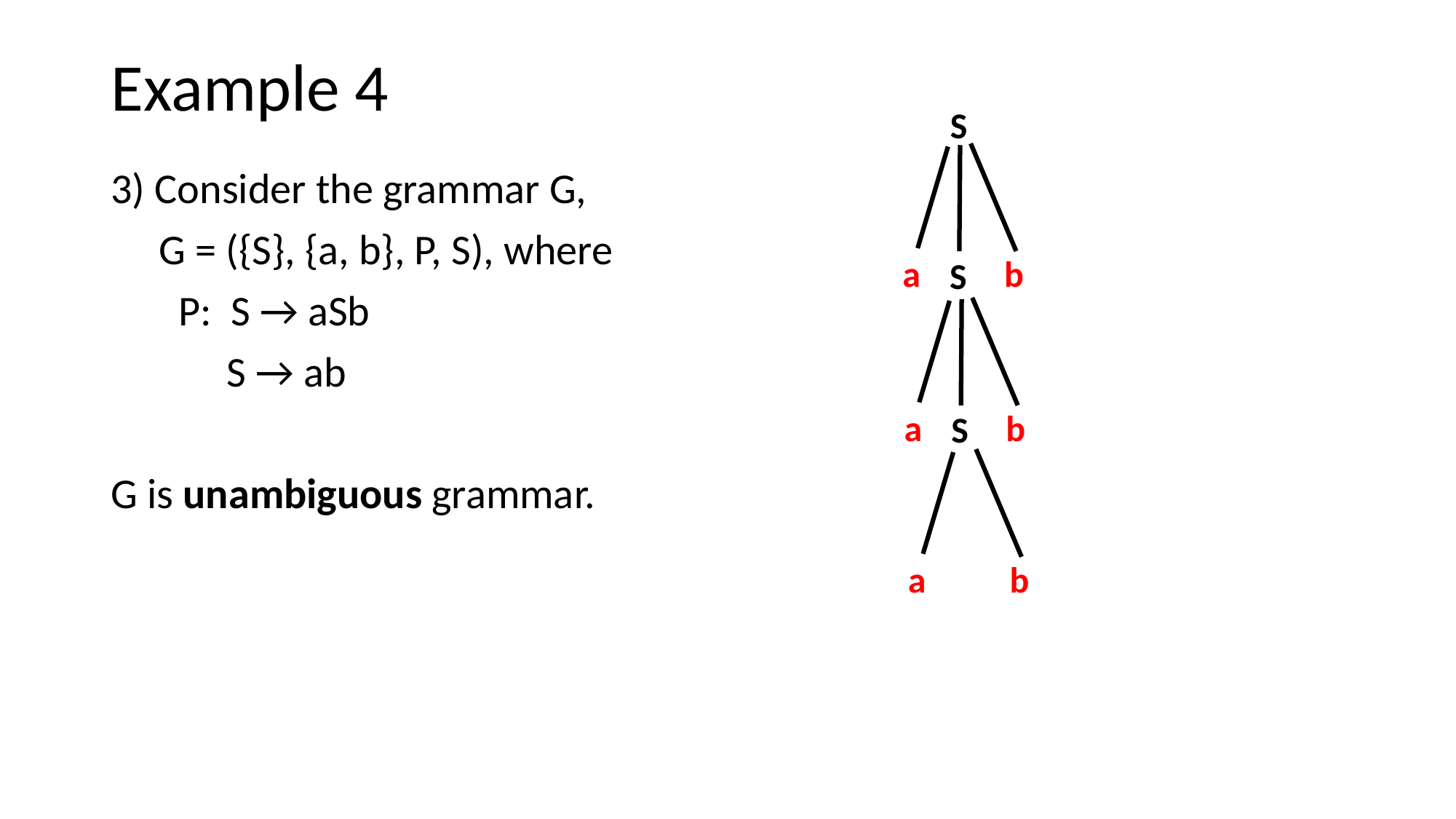

# Example 4
S
3) Consider the grammar G,
     G = ({S}, {a, b}, P, S), where
       P:  S → aSb
            S → ab

G is unambiguous grammar.
a
b
S
a
b
S
a
b